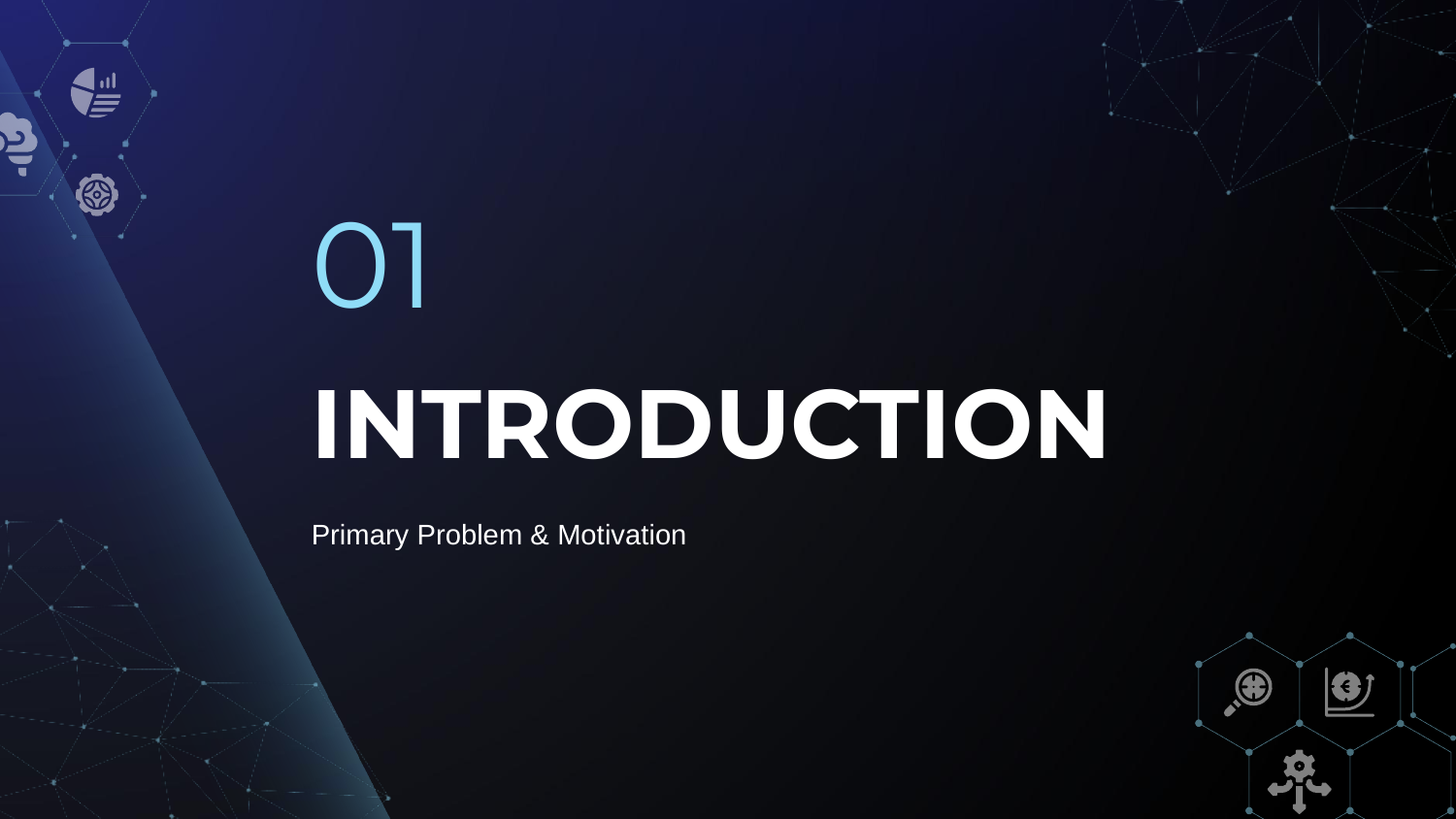

01
# INTRODUCTION
Primary Problem & Motivation